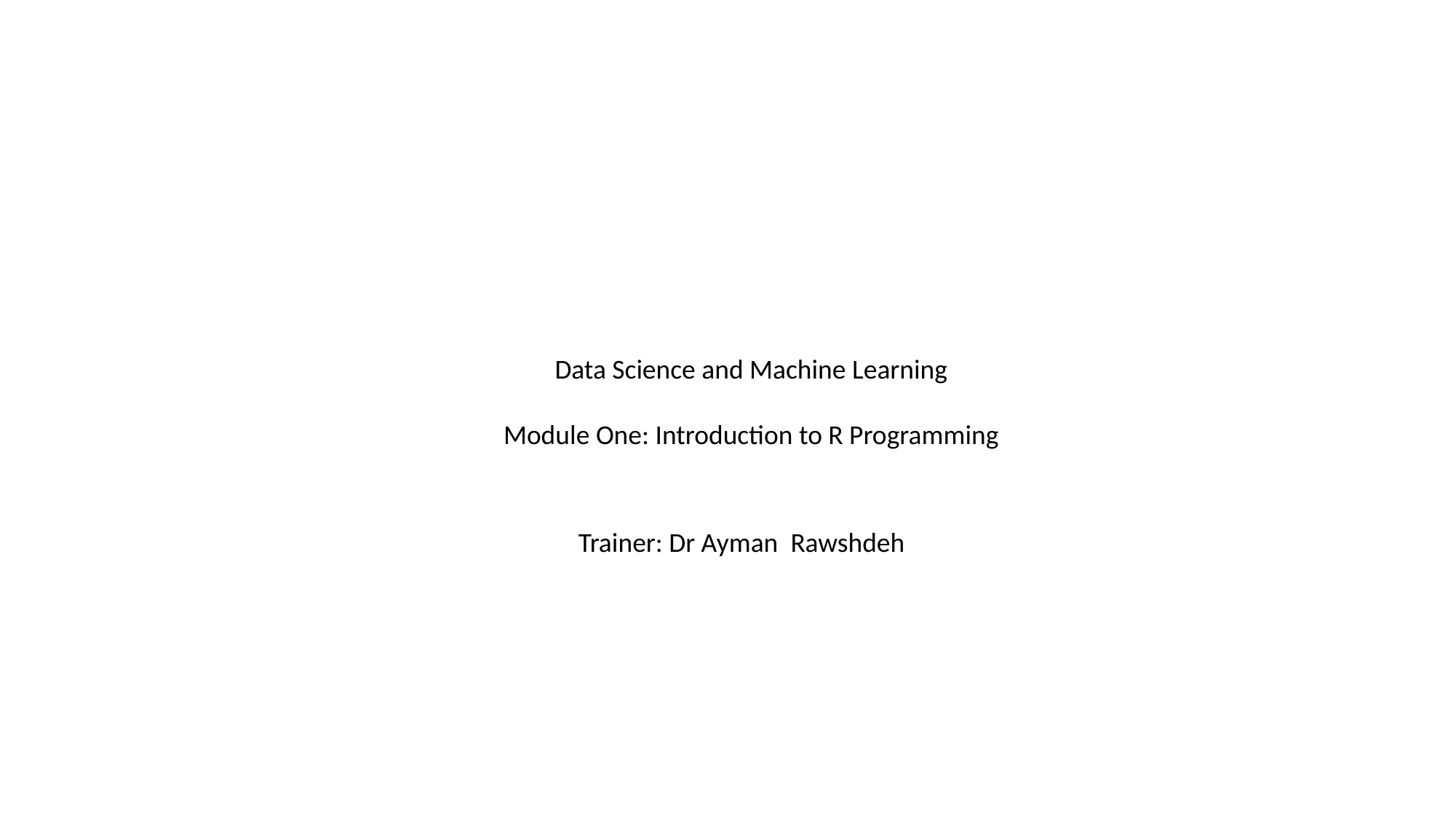

Data Science and Machine Learning

Module One: Introduction to R Programming
Trainer: Dr Ayman  Rawshdeh